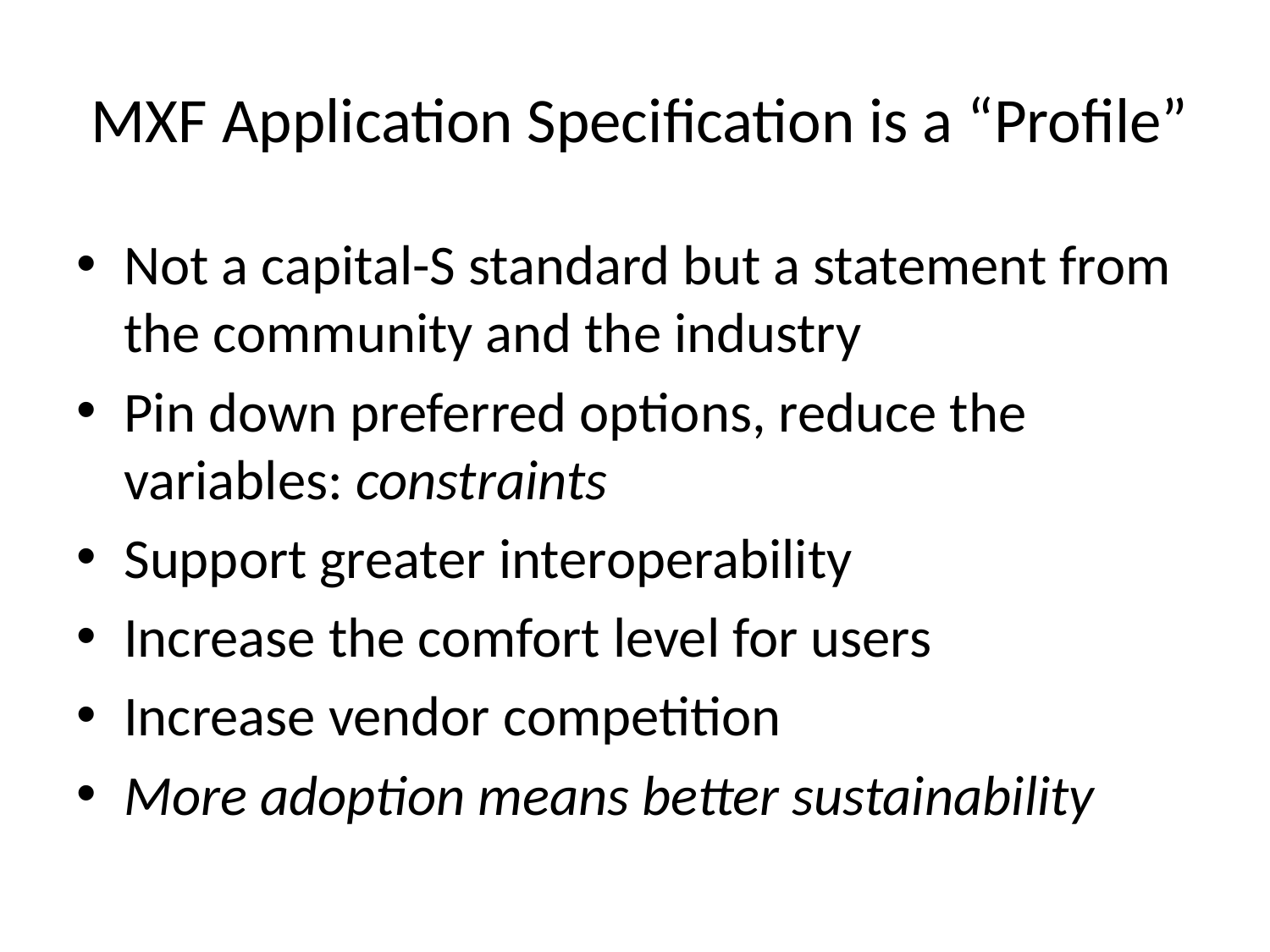

# MXF Application Specification is a “Profile”
Not a capital-S standard but a statement from the community and the industry
Pin down preferred options, reduce the variables: constraints
Support greater interoperability
Increase the comfort level for users
Increase vendor competition
More adoption means better sustainability